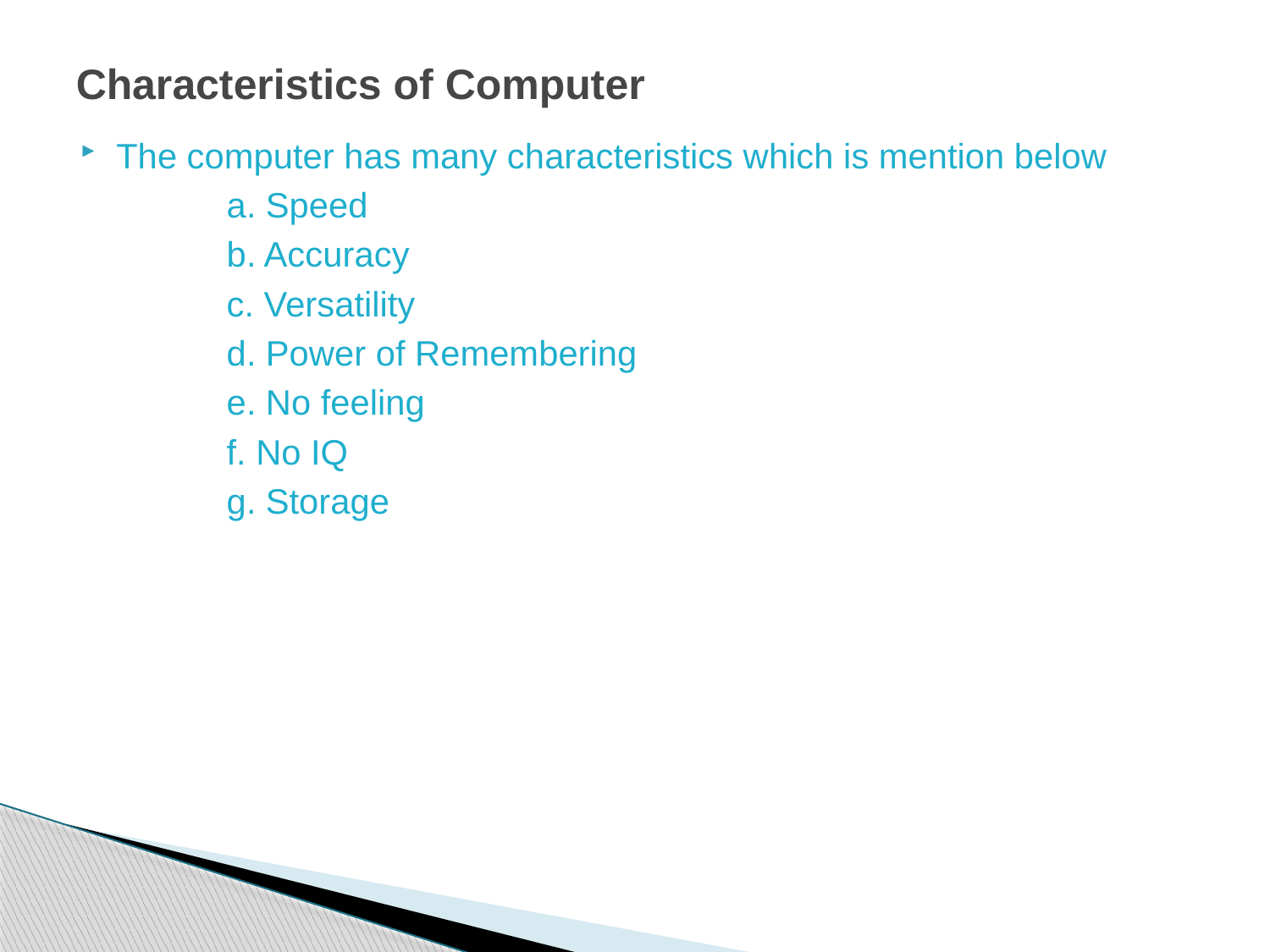

# Characteristics of Computer
The computer has many characteristics which is mention below
               a. Speed
               b. Accuracy
               c. Versatility
               d. Power of Remembering
               e. No feeling
               f. No IQ
               g. Storage